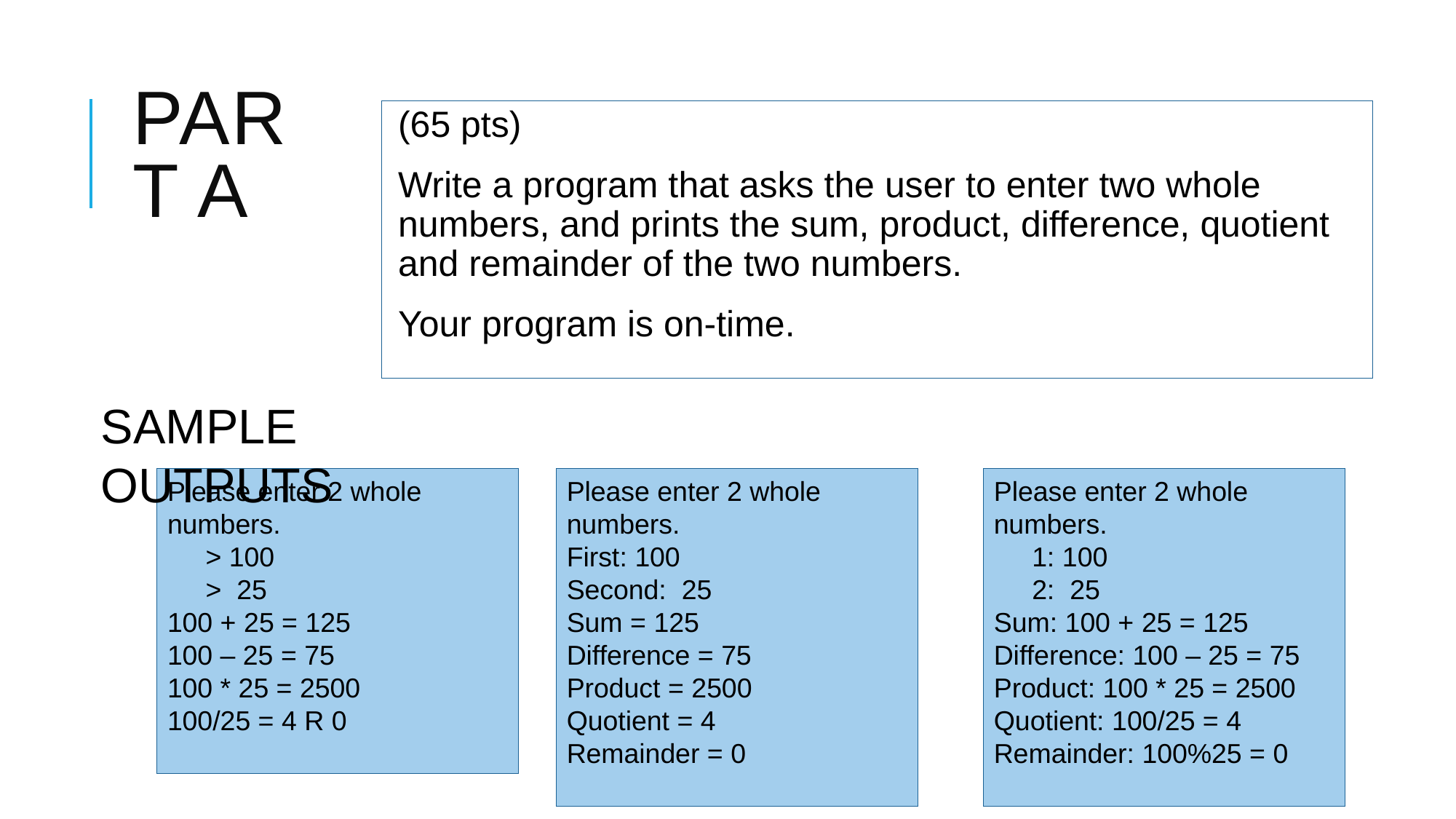

# Part a
(65 pts)
Write a program that asks the user to enter two whole numbers, and prints the sum, product, difference, quotient and remainder of the two numbers.
Your program is on-time.
SAMPLE OUTPUTS
Please enter 2 whole numbers.
     > 100
     >  25
100 + 25 = 125
100 – 25 = 75
100 * 25 = 2500
100/25 = 4 R 0

Please enter 2 whole numbers.
First: 100
Second:  25
Sum = 125
Difference = 75
Product = 2500
Quotient = 4
Remainder = 0

Please enter 2 whole numbers.
     1: 100
     2:  25
Sum: 100 + 25 = 125
Difference: 100 – 25 = 75
Product: 100 * 25 = 2500
Quotient: 100/25 = 4
Remainder: 100%25 = 0